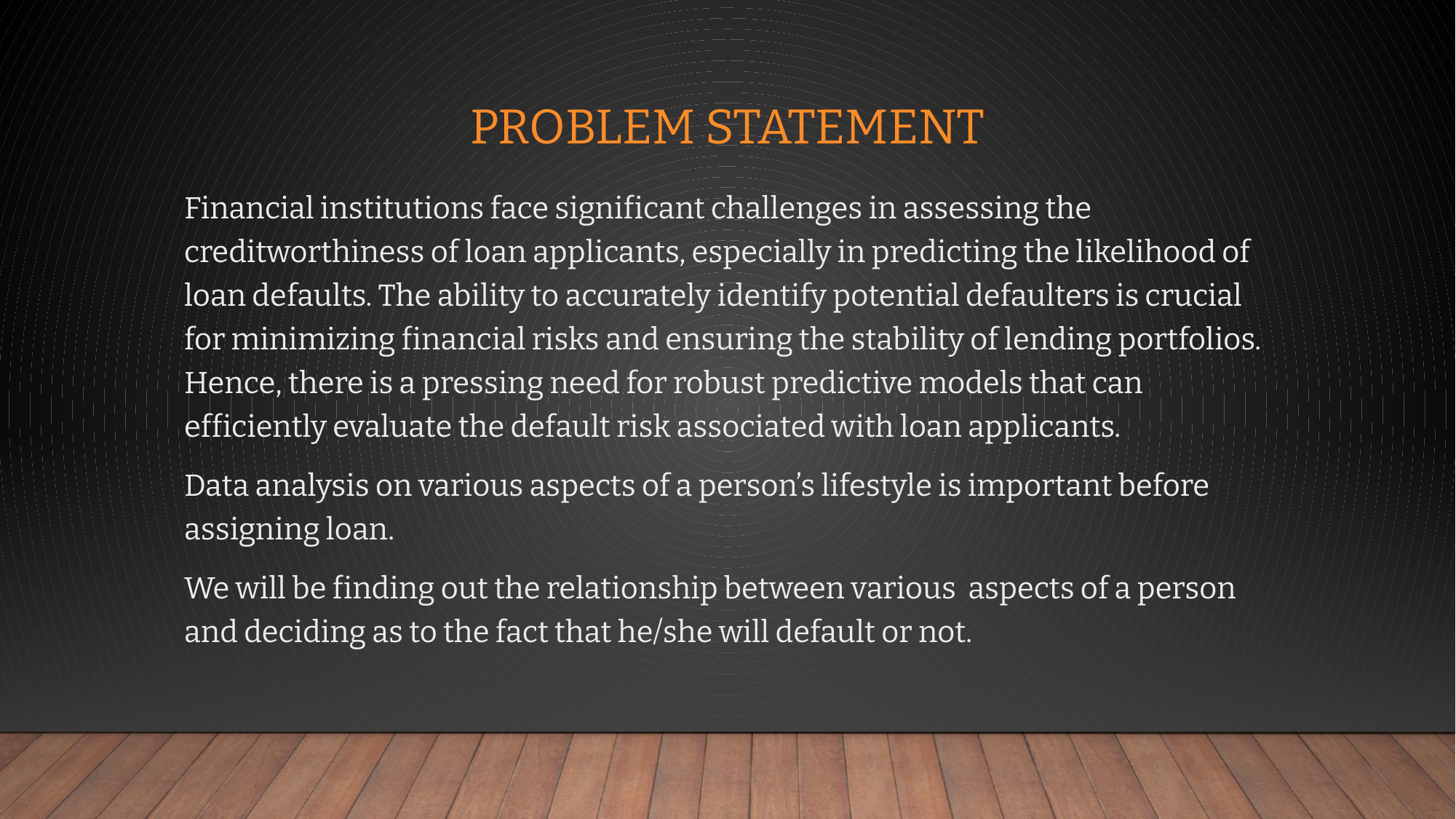

# Problem Statement
Financial institutions face significant challenges in assessing the creditworthiness of loan applicants, especially in predicting the likelihood of loan defaults. The ability to accurately identify potential defaulters is crucial for minimizing financial risks and ensuring the stability of lending portfolios. Hence, there is a pressing need for robust predictive models that can efficiently evaluate the default risk associated with loan applicants.
Data analysis on various aspects of a person’s lifestyle is important before assigning loan.
We will be finding out the relationship between various  aspects of a person and deciding as to the fact that he/she will default or not.